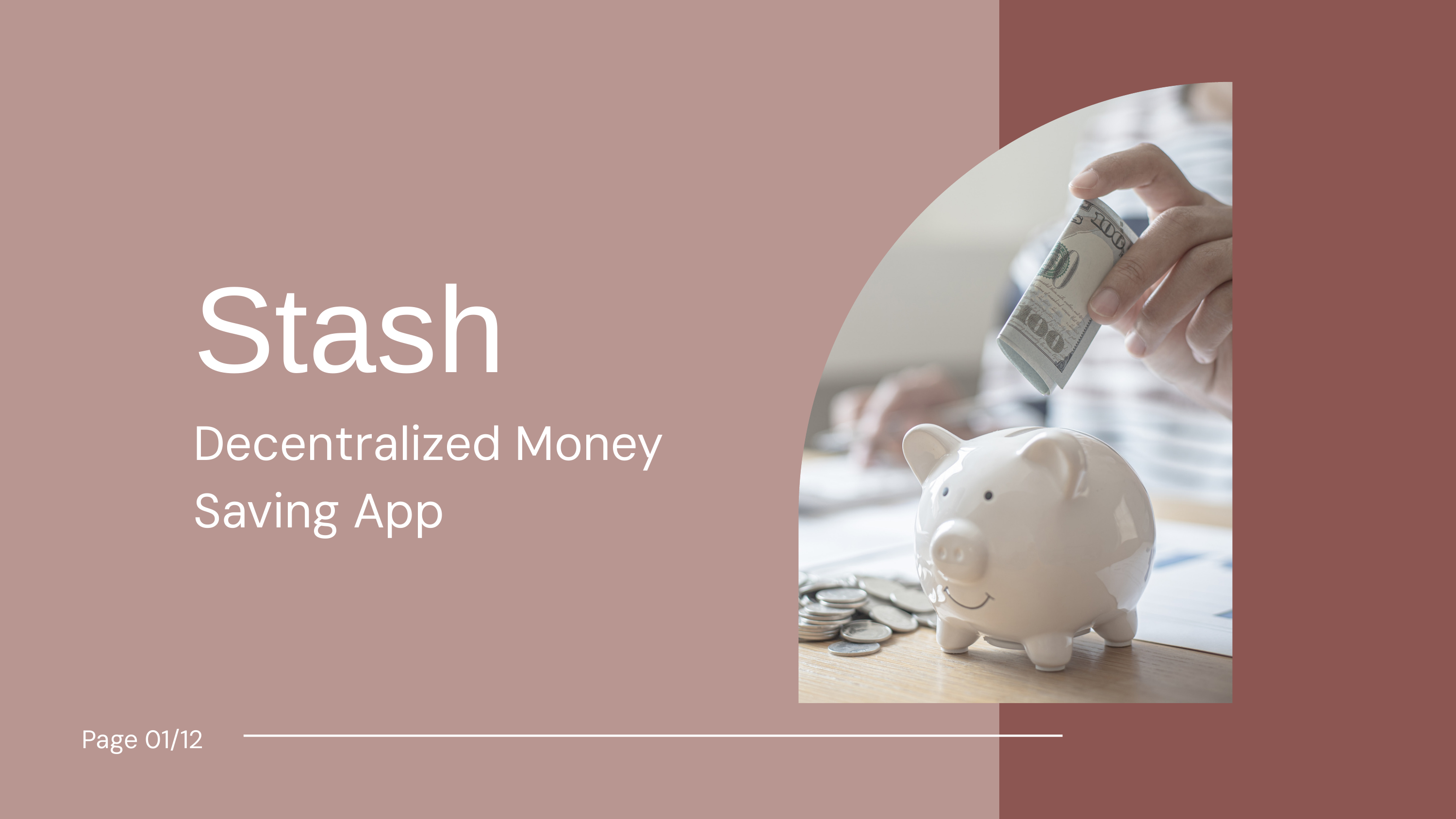

Stash
Decentralized Money Saving App
Page 01/12